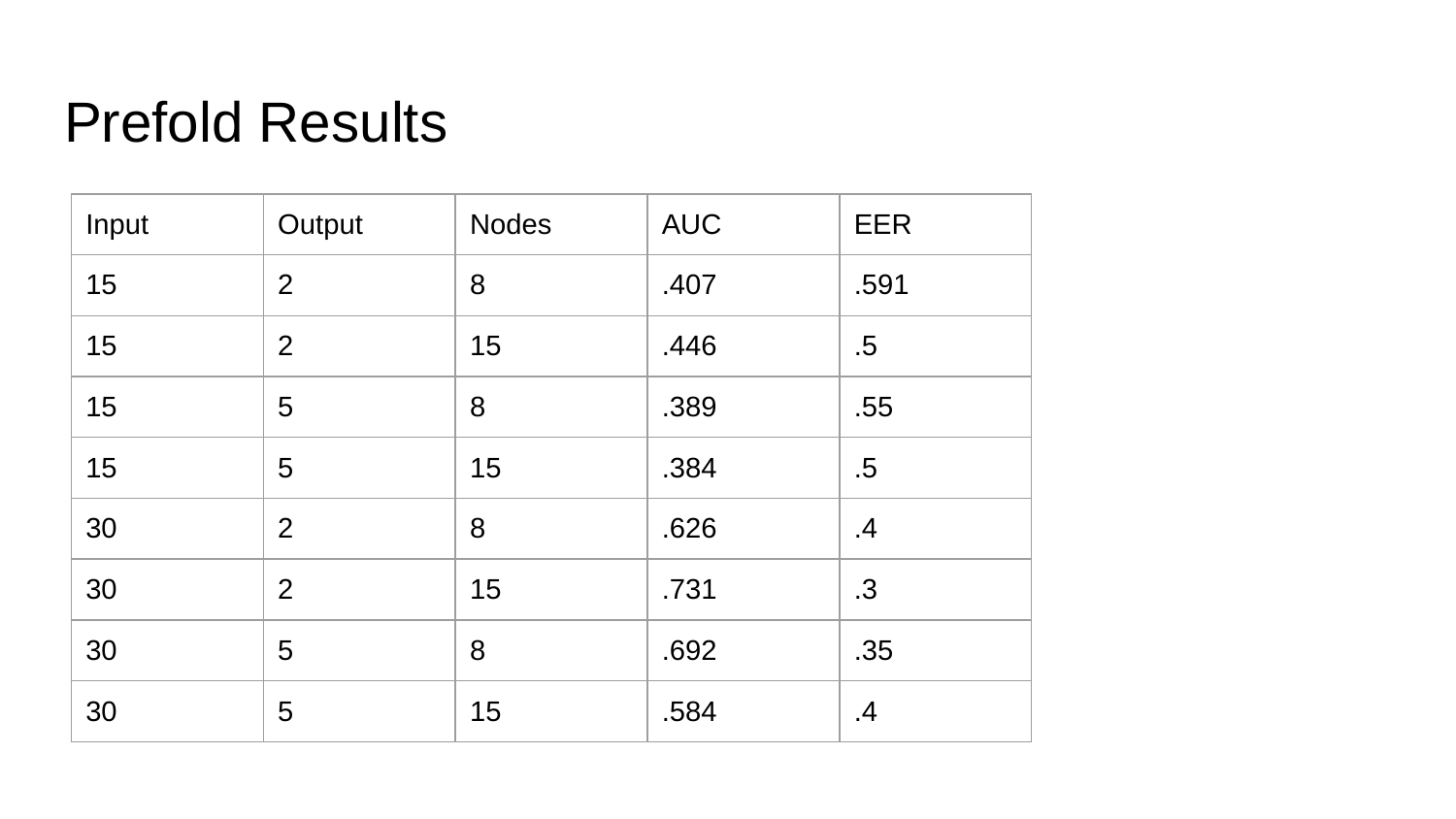

# Prefold Results
| Input | Output | Nodes | AUC | EER |
| --- | --- | --- | --- | --- |
| 15 | 2 | 8 | .407 | .591 |
| 15 | 2 | 15 | .446 | .5 |
| 15 | 5 | 8 | .389 | .55 |
| 15 | 5 | 15 | .384 | .5 |
| 30 | 2 | 8 | .626 | .4 |
| 30 | 2 | 15 | .731 | .3 |
| 30 | 5 | 8 | .692 | .35 |
| 30 | 5 | 15 | .584 | .4 |